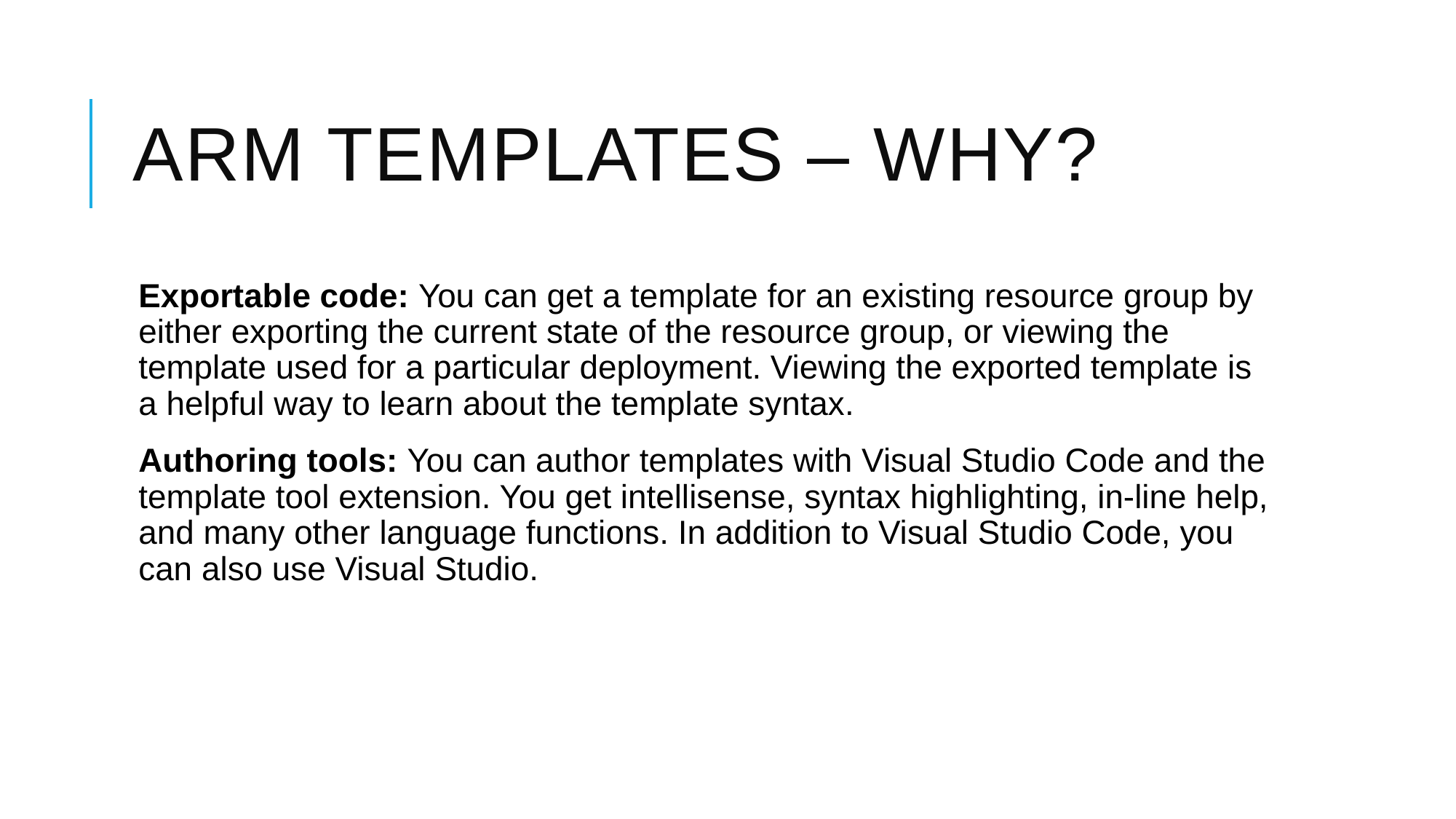

# Arm templates – why?
Exportable code: You can get a template for an existing resource group by either exporting the current state of the resource group, or viewing the template used for a particular deployment. Viewing the exported template is a helpful way to learn about the template syntax.
Authoring tools: You can author templates with Visual Studio Code and the template tool extension. You get intellisense, syntax highlighting, in-line help, and many other language functions. In addition to Visual Studio Code, you can also use Visual Studio.